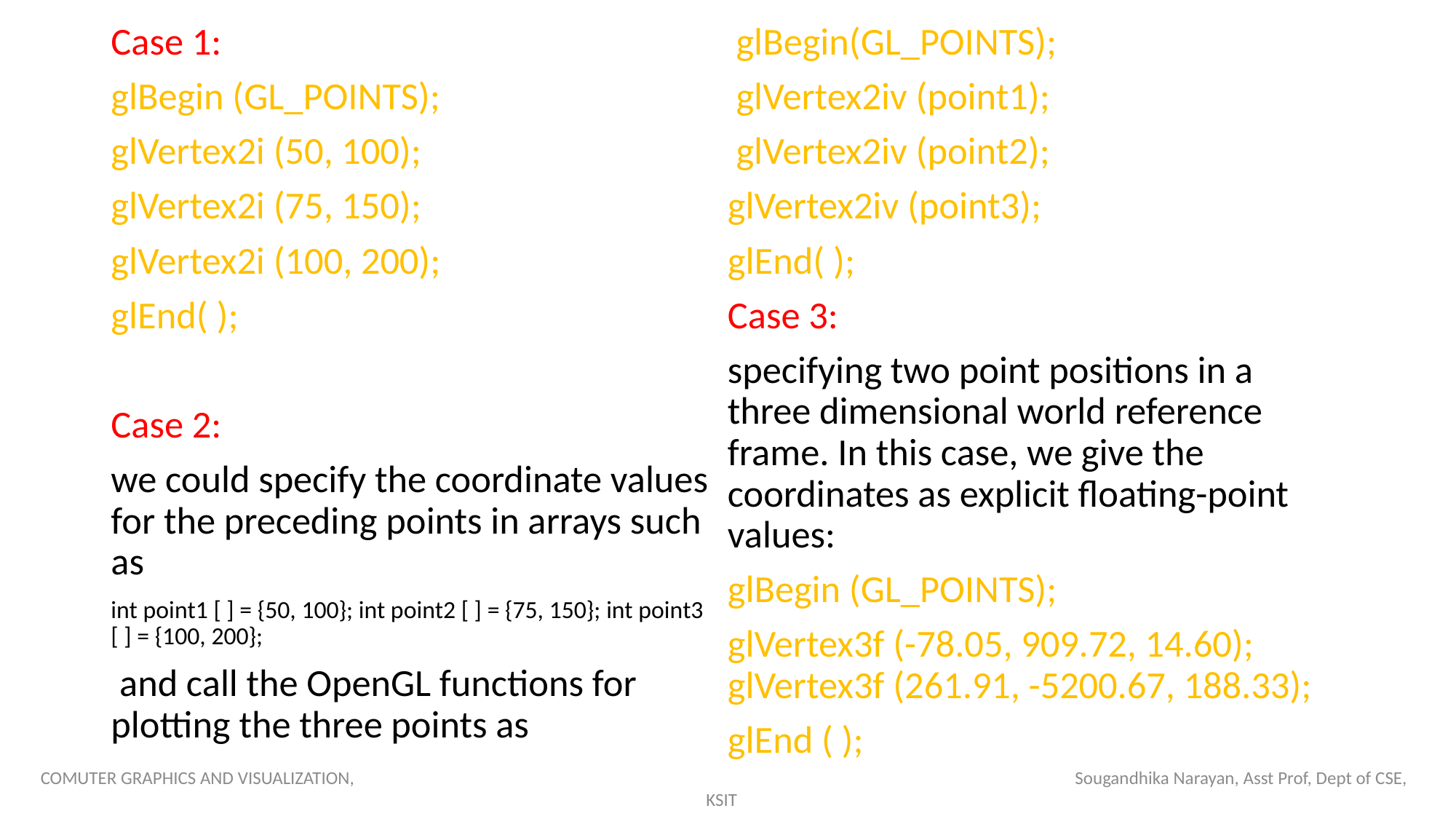

Case 1:
glBegin (GL_POINTS);
glVertex2i (50, 100);
glVertex2i (75, 150);
glVertex2i (100, 200);
glEnd( );

Case 2:
we could specify the coordinate values for the preceding points in arrays such as
int point1 [ ] = {50, 100}; int point2 [ ] = {75, 150}; int point3 [ ] = {100, 200};
 and call the OpenGL functions for plotting the three points as
 glBegin(GL_POINTS);
 glVertex2iv (point1);
 glVertex2iv (point2);
glVertex2iv (point3);
glEnd( );
Case 3:
specifying two point positions in a three dimensional world reference frame. In this case, we give the coordinates as explicit floating-point values:
glBegin (GL_POINTS);
glVertex3f (-78.05, 909.72, 14.60); glVertex3f (261.91, -5200.67, 188.33);
glEnd ( );
COMUTER GRAPHICS AND VISUALIZATION,                                                                                                                                                                             Sougandhika Narayan, Asst Prof, Dept of CSE, KSIT